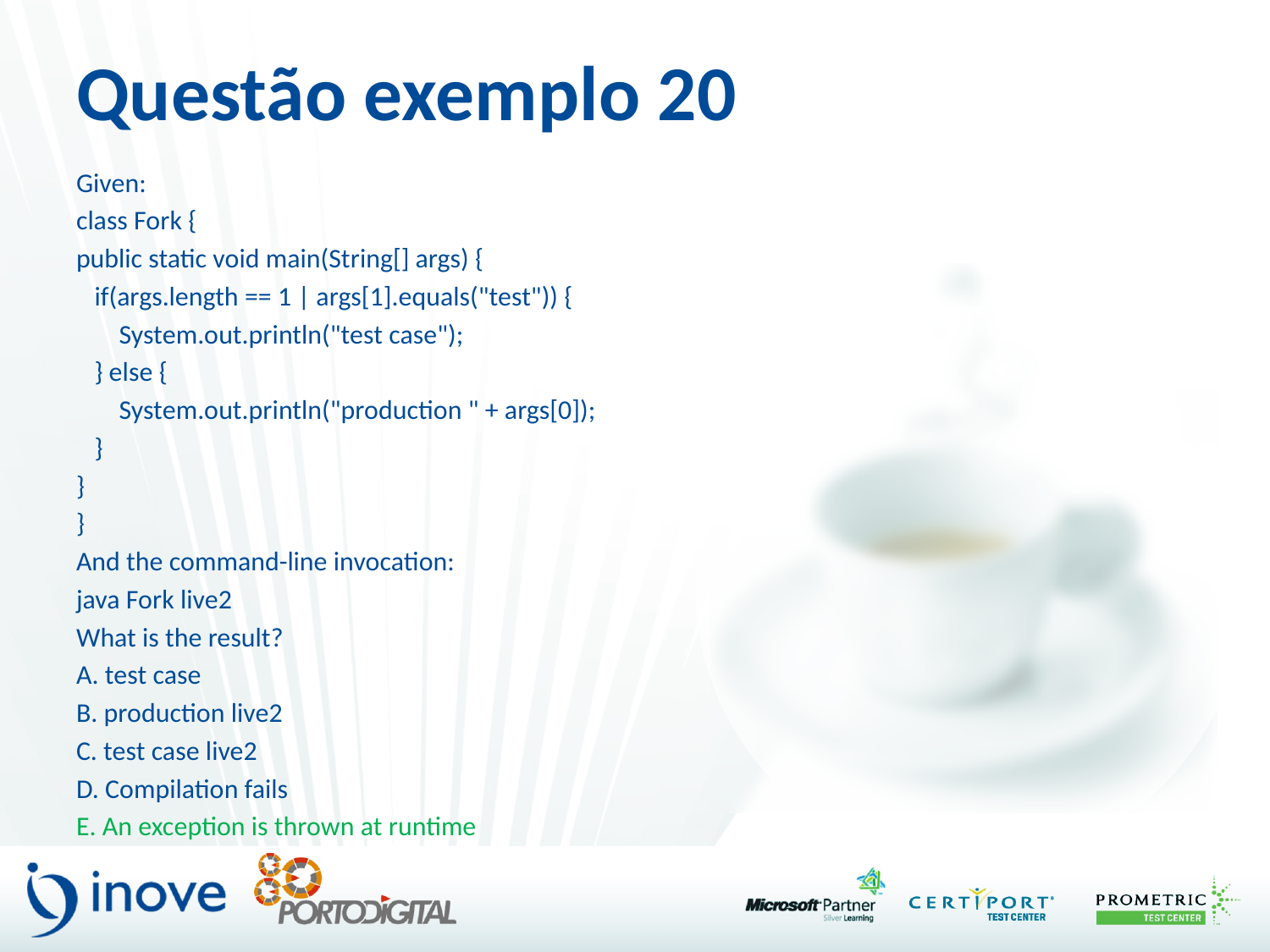

# Questão exemplo 20
Given:
class Fork {
public static void main(String[] args) {
   if(args.length == 1 | args[1].equals("test")) {
       System.out.println("test case");
   } else {
       System.out.println("production " + args[0]);
   }
}
}
And the command-line invocation:
java Fork live2
What is the result?
A. test case
B. production live2
C. test case live2
D. Compilation fails
E. An exception is thrown at runtime